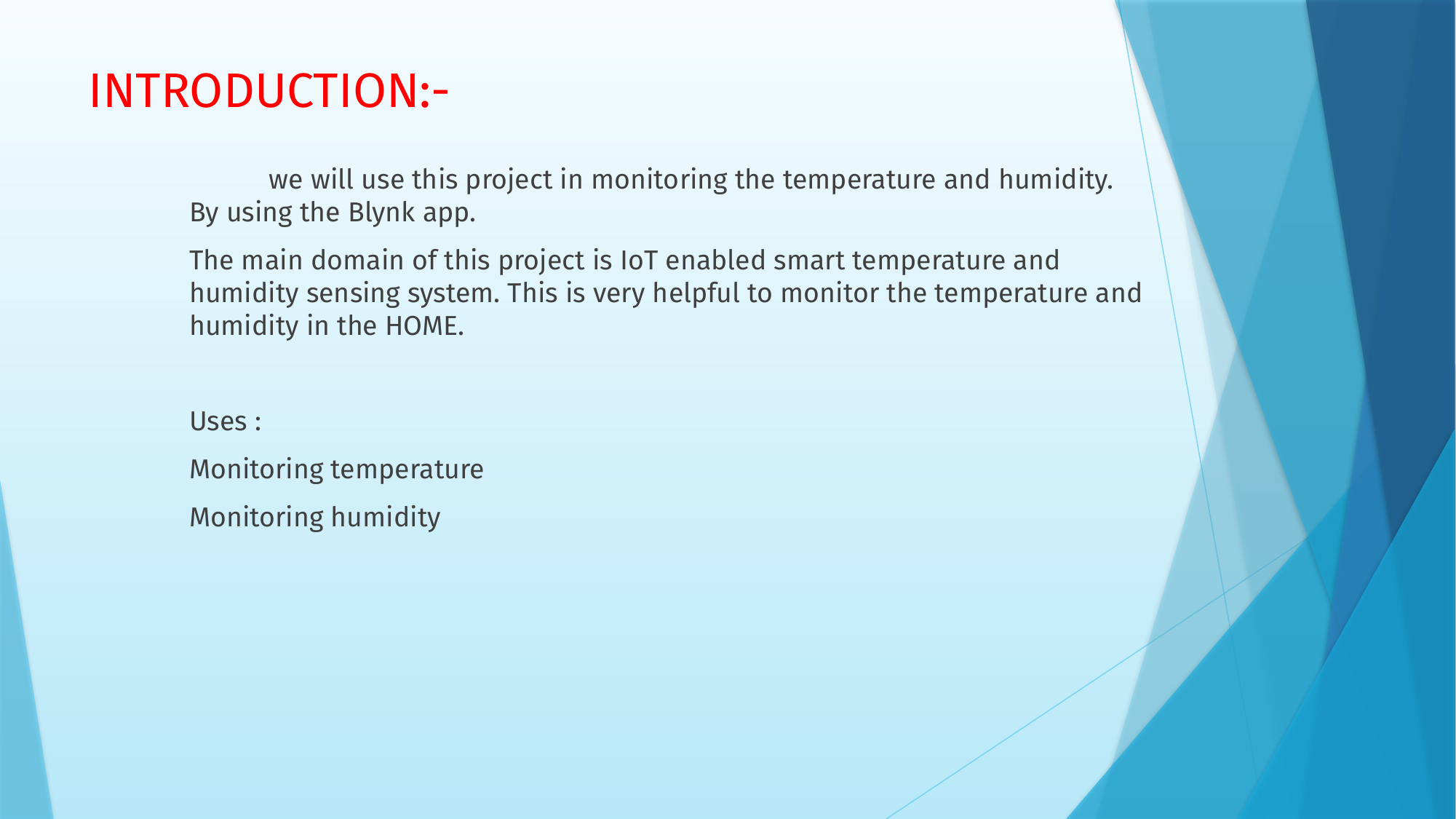

# INTRODUCTION:-
           we will use this project in monitoring the temperature and humidity. By using the Blynk app.
The main domain of this project is IoT enabled smart temperature and humidity sensing system. This is very helpful to monitor the temperature and humidity in the HOME.

Uses :
Monitoring temperature
Monitoring humidity